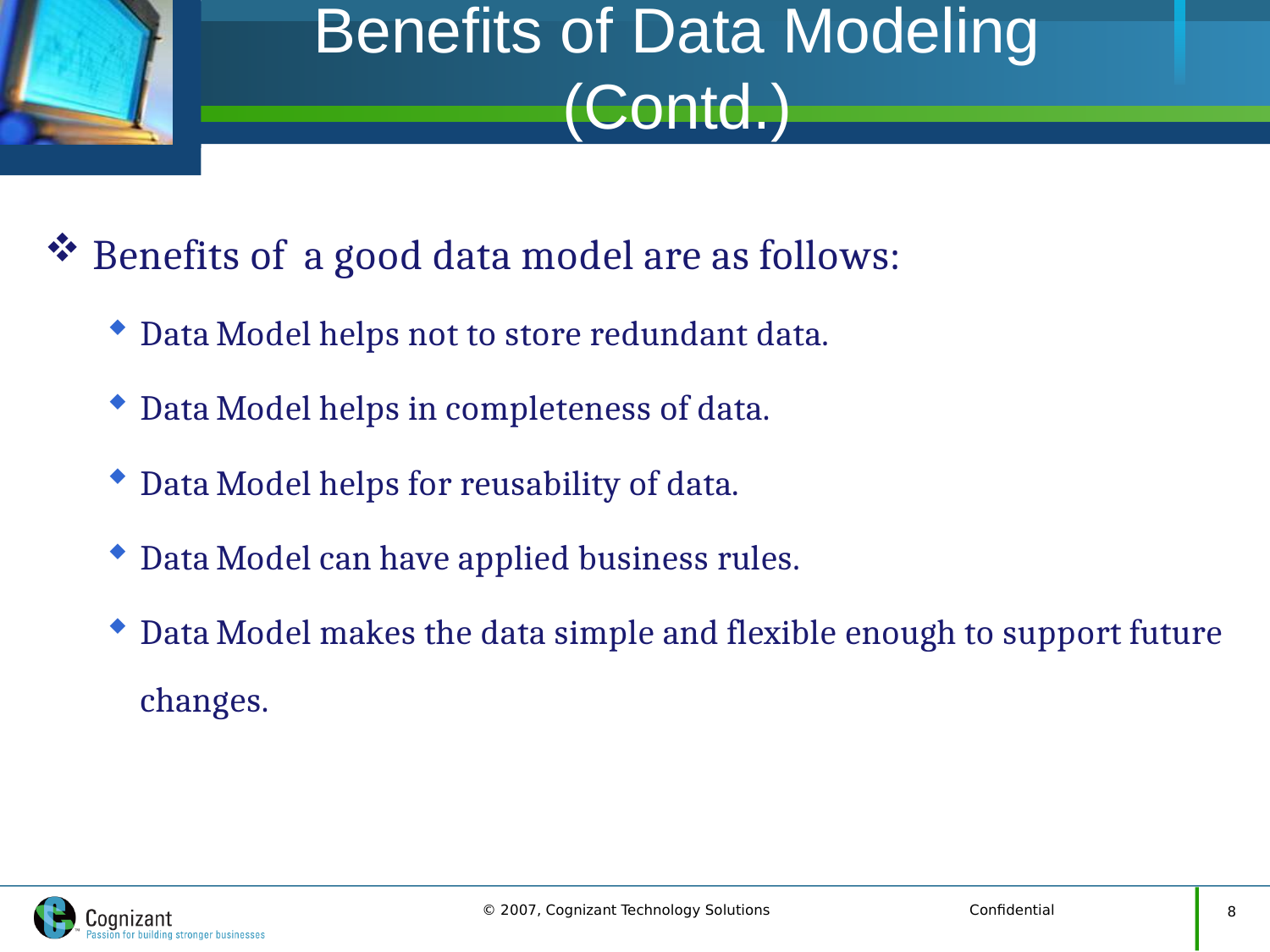

# Benefits of Data Modeling (Contd.)
Benefits of  a good data model are as follows:
Data Model helps not to store redundant data.
Data Model helps in completeness of data.
Data Model helps for reusability of data.
Data Model can have applied business rules.
Data Model makes the data simple and flexible enough to support future changes.

8